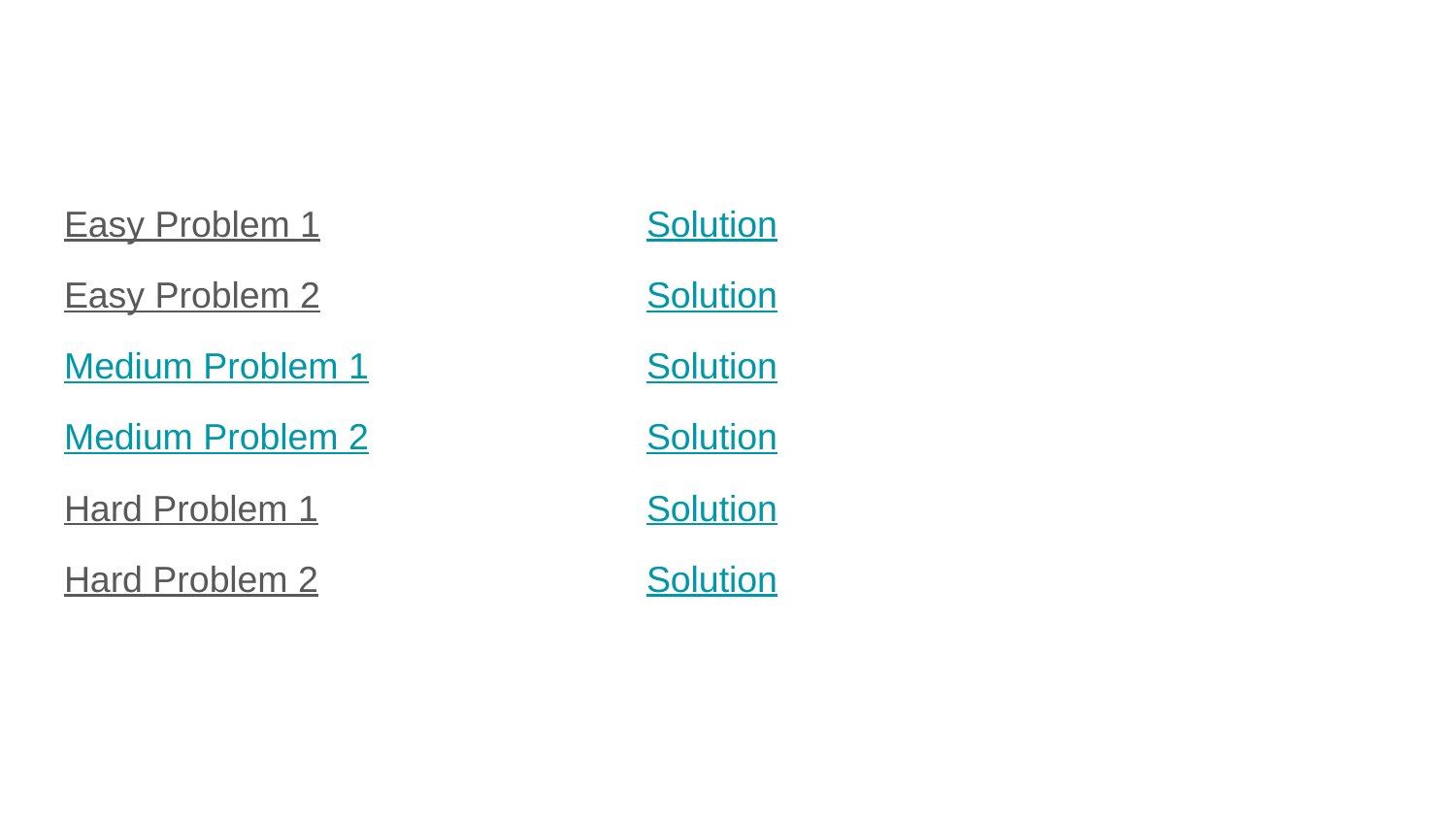

#
Easy Problem 1			Solution
Easy Problem 2			Solution
Medium Problem 1		Solution
Medium Problem 2		Solution
Hard Problem 1			Solution
Hard Problem 2			Solution